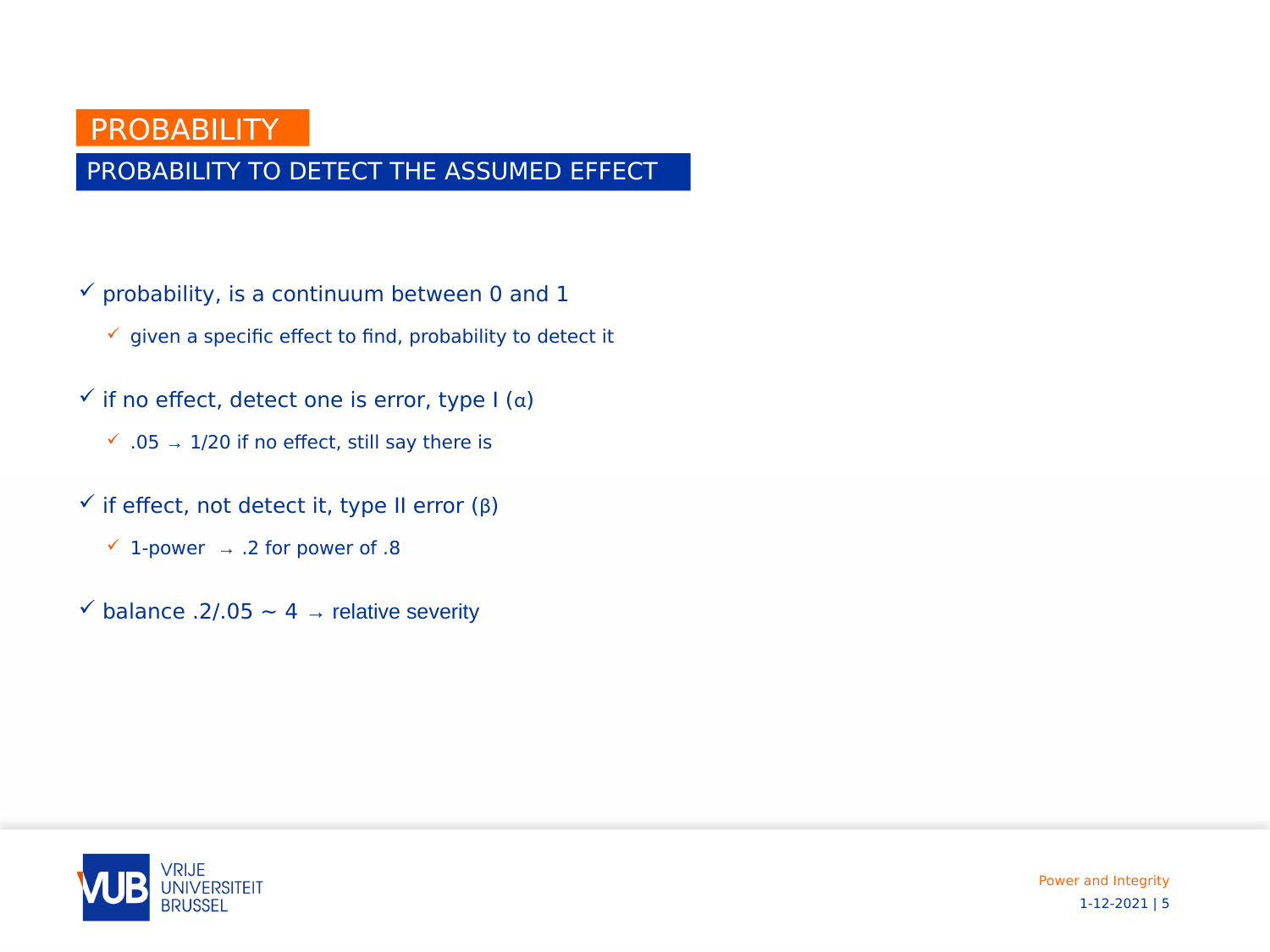

# probability
probability to detect the assumed effect
probability, is a continuum between 0 and 1
given a specific effect to find, probability to detect it

if no effect, detect one is error, type I (α)
.05 → 1/20 if no effect, still say there is

if effect, not detect it, type II error (β)
1-power  → .2 for power of .8

balance .2/.05 ~ 4 → relative severity
Power and Integrity
 1-12-2021 | 5